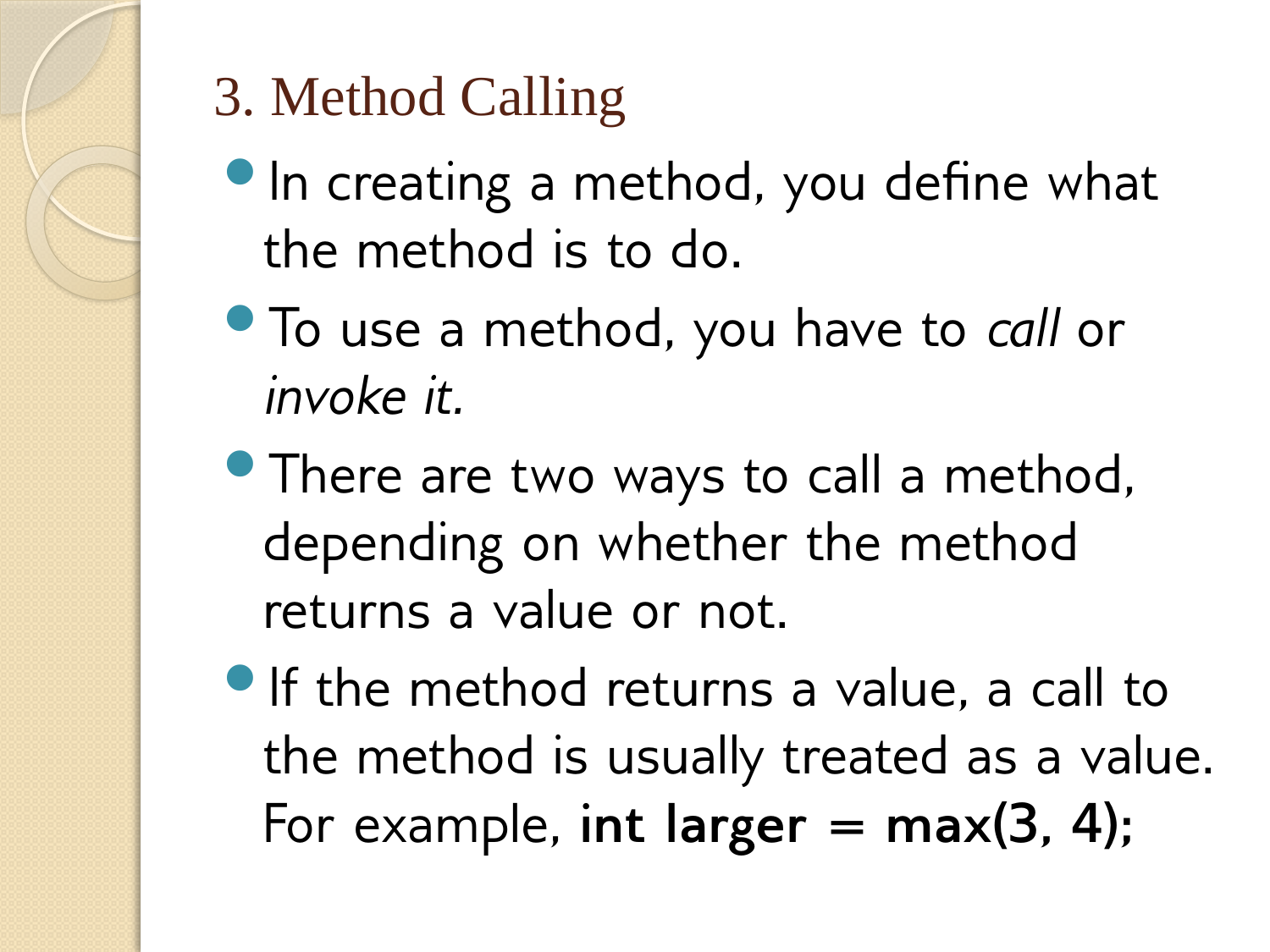

# 3. Method Calling
In creating a method, you define what the method is to do.
To use a method, you have to call or invoke it.
There are two ways to call a method, depending on whether the method returns a value or not.
If the method returns a value, a call to the method is usually treated as a value. For example, int larger = max(3, 4);